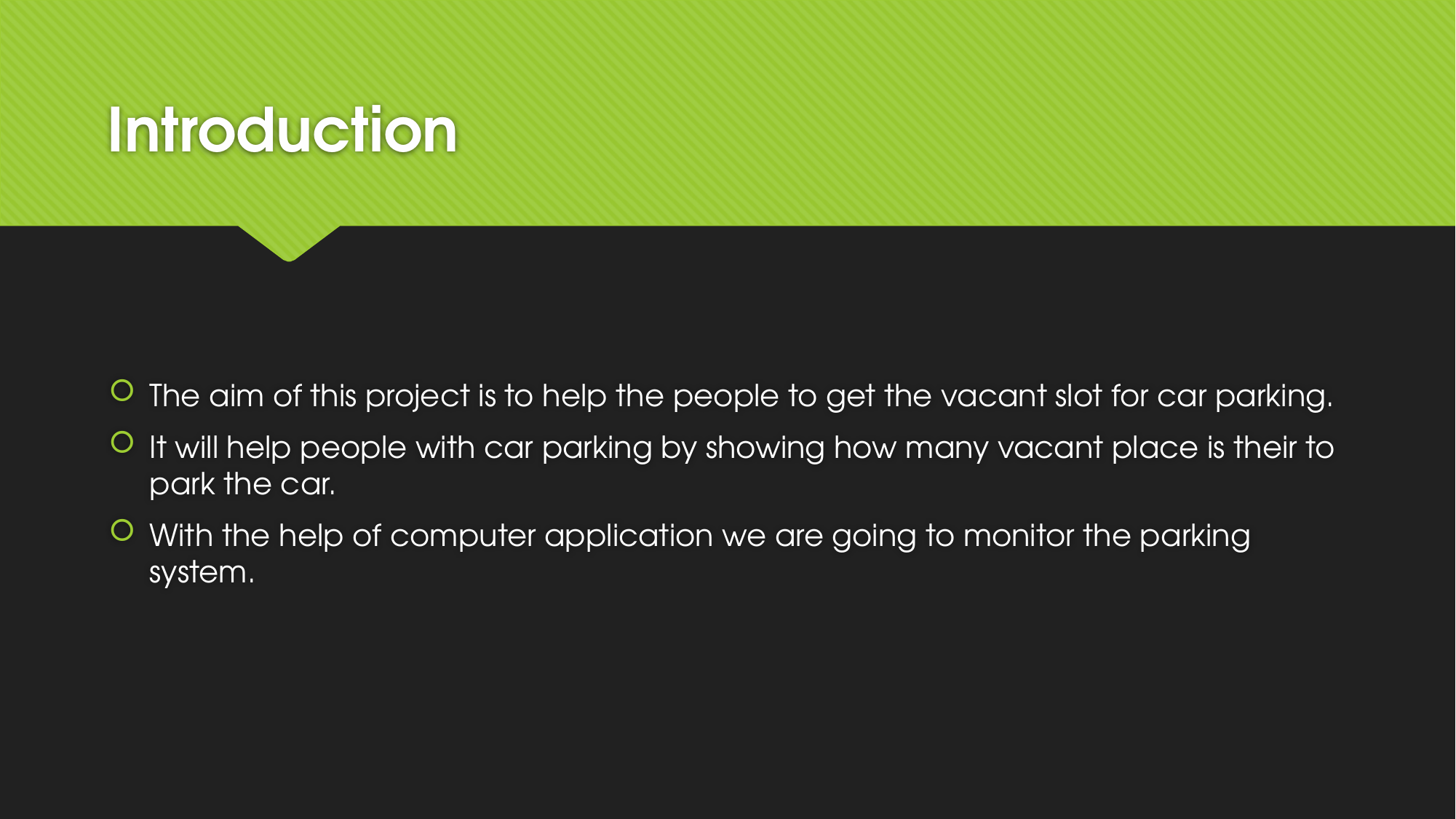

# Introduction
The aim of this project is to help the people to get the vacant slot for car parking.
It will help people with car parking by showing how many vacant place is their to park the car.
With the help of computer application we are going to monitor the parking system.